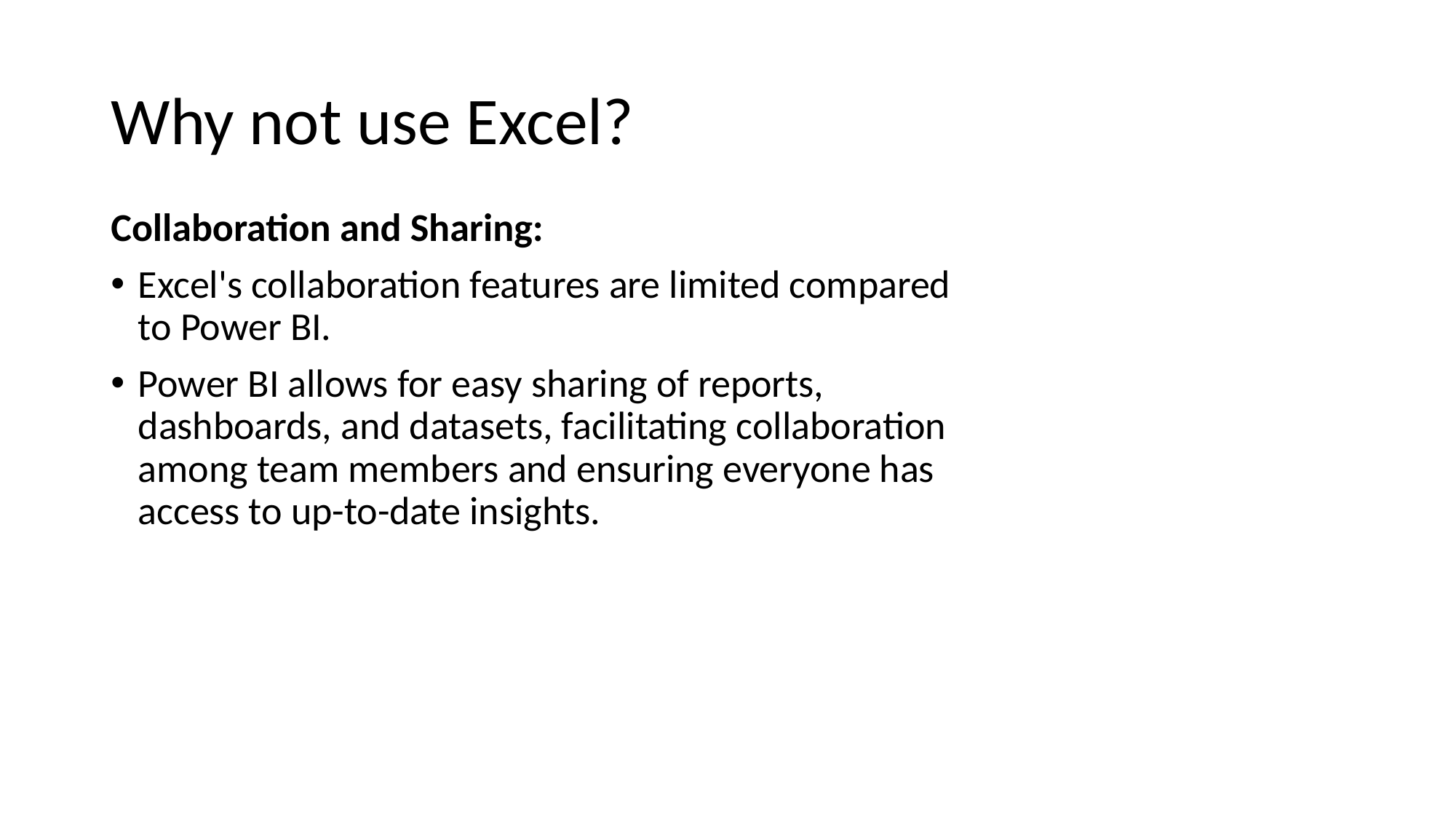

# Why not use Excel?
Collaboration and Sharing:
Excel's collaboration features are limited compared to Power BI.
Power BI allows for easy sharing of reports, dashboards, and datasets, facilitating collaboration among team members and ensuring everyone has access to up-to-date insights.